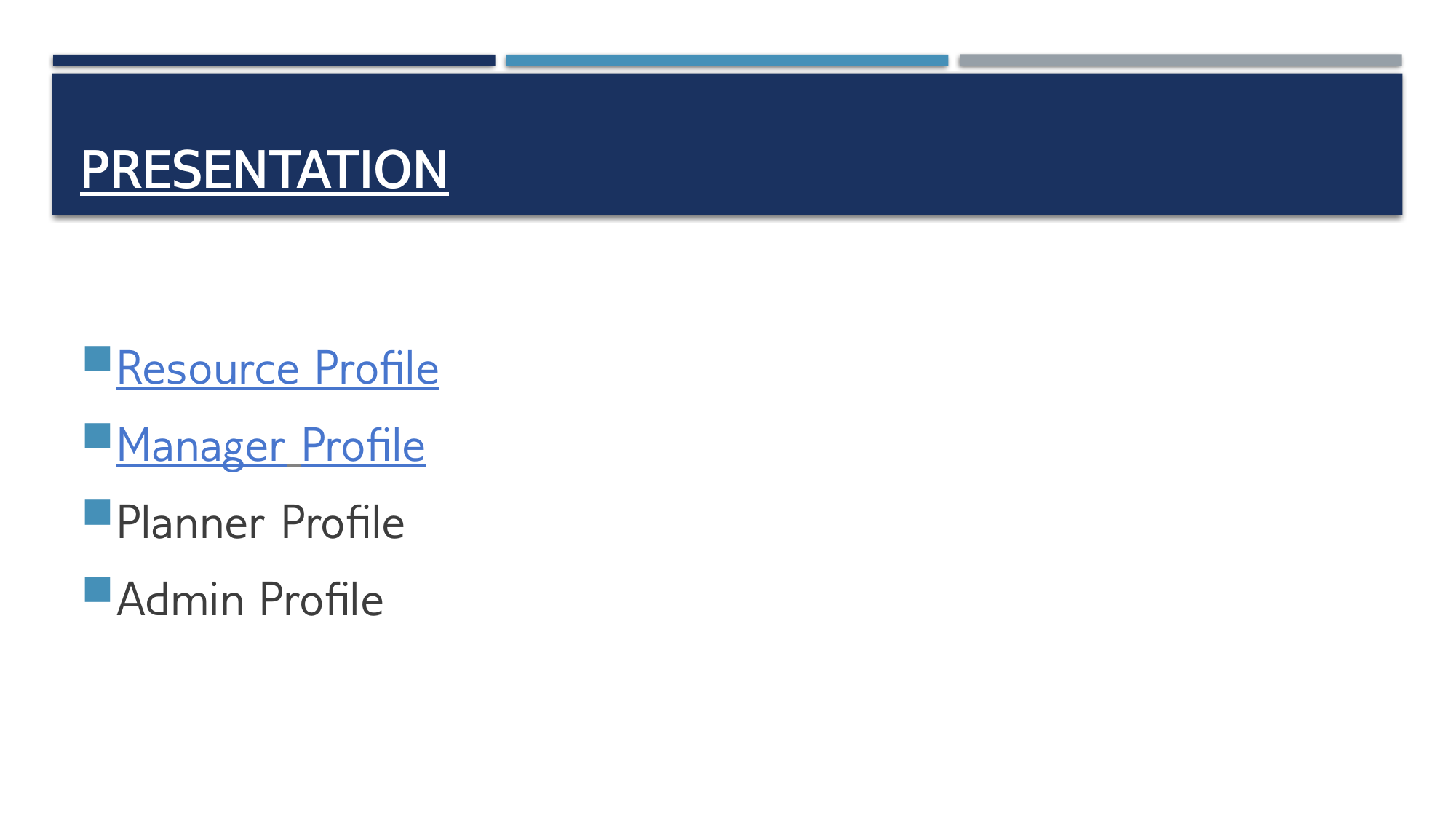

# Presentation
Resource Profile
Manager Profile
Planner Profile
Admin Profile